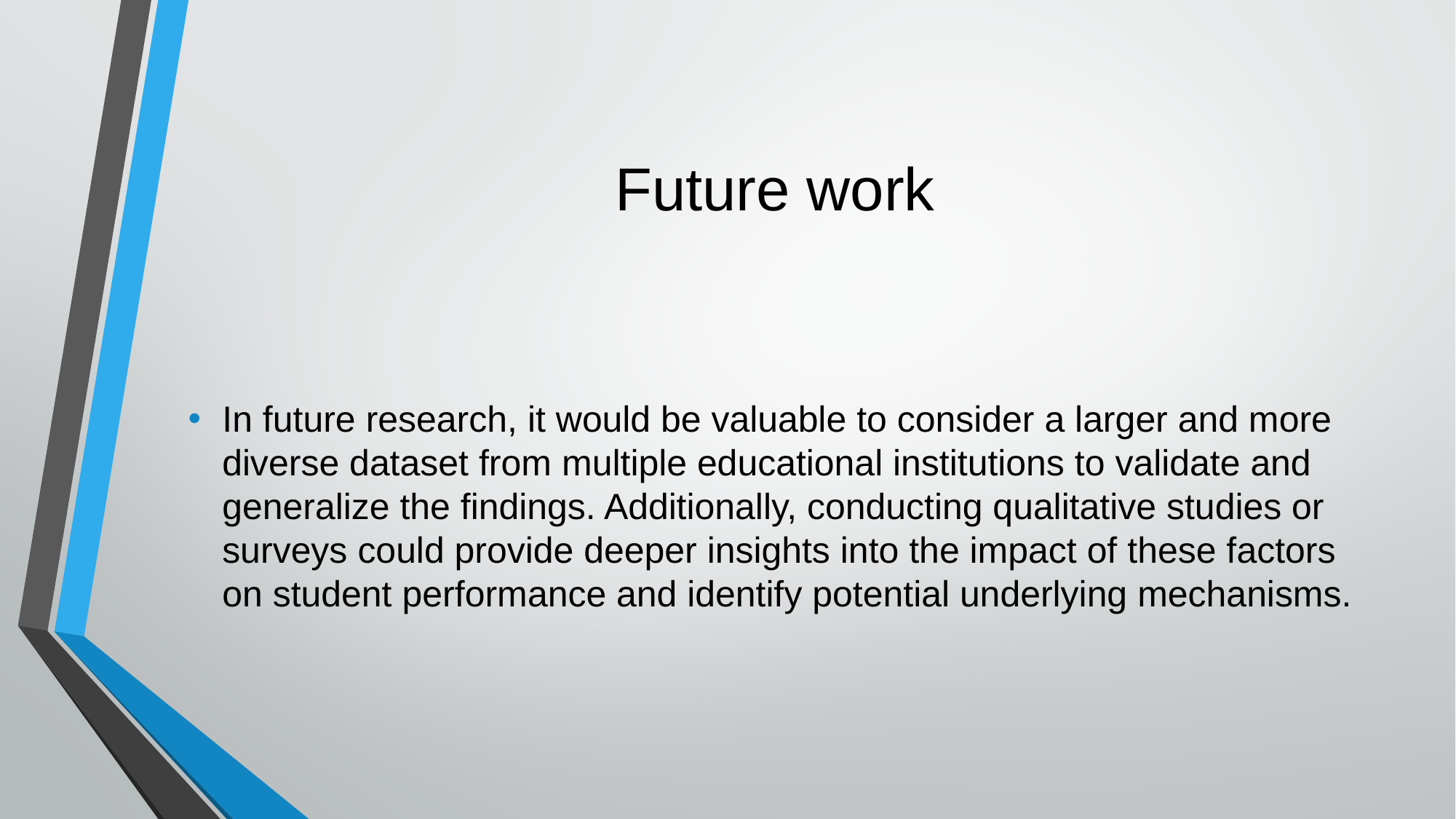

# Future work
In future research, it would be valuable to consider a larger and more diverse dataset from multiple educational institutions to validate and generalize the findings. Additionally, conducting qualitative studies or surveys could provide deeper insights into the impact of these factors on student performance and identify potential underlying mechanisms.